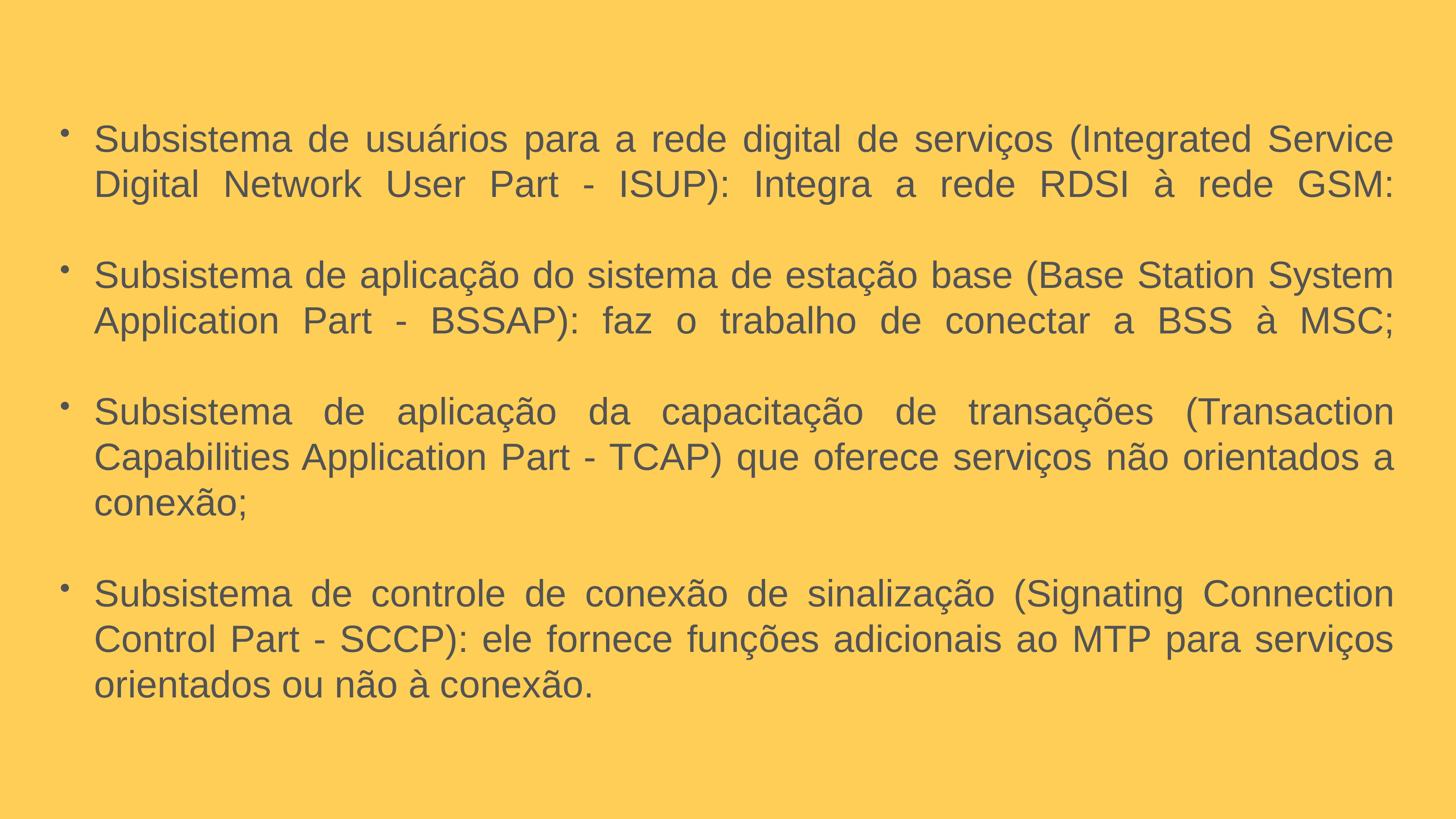

Subsistema de usuários para a rede digital de serviços (Integrated Service Digital Network User Part - ISUP): Integra a rede RDSI à rede GSM:
Subsistema de aplicação do sistema de estação base (Base Station System Application Part - BSSAP): faz o trabalho de conectar a BSS à MSC;
Subsistema de aplicação da capacitação de transações (Transaction Capabilities Application Part - TCAP) que oferece serviços não orientados a conexão;
Subsistema de controle de conexão de sinalização (Signating Connection Control Part - SCCP): ele fornece funções adicionais ao MTP para serviços orientados ou não à conexão.